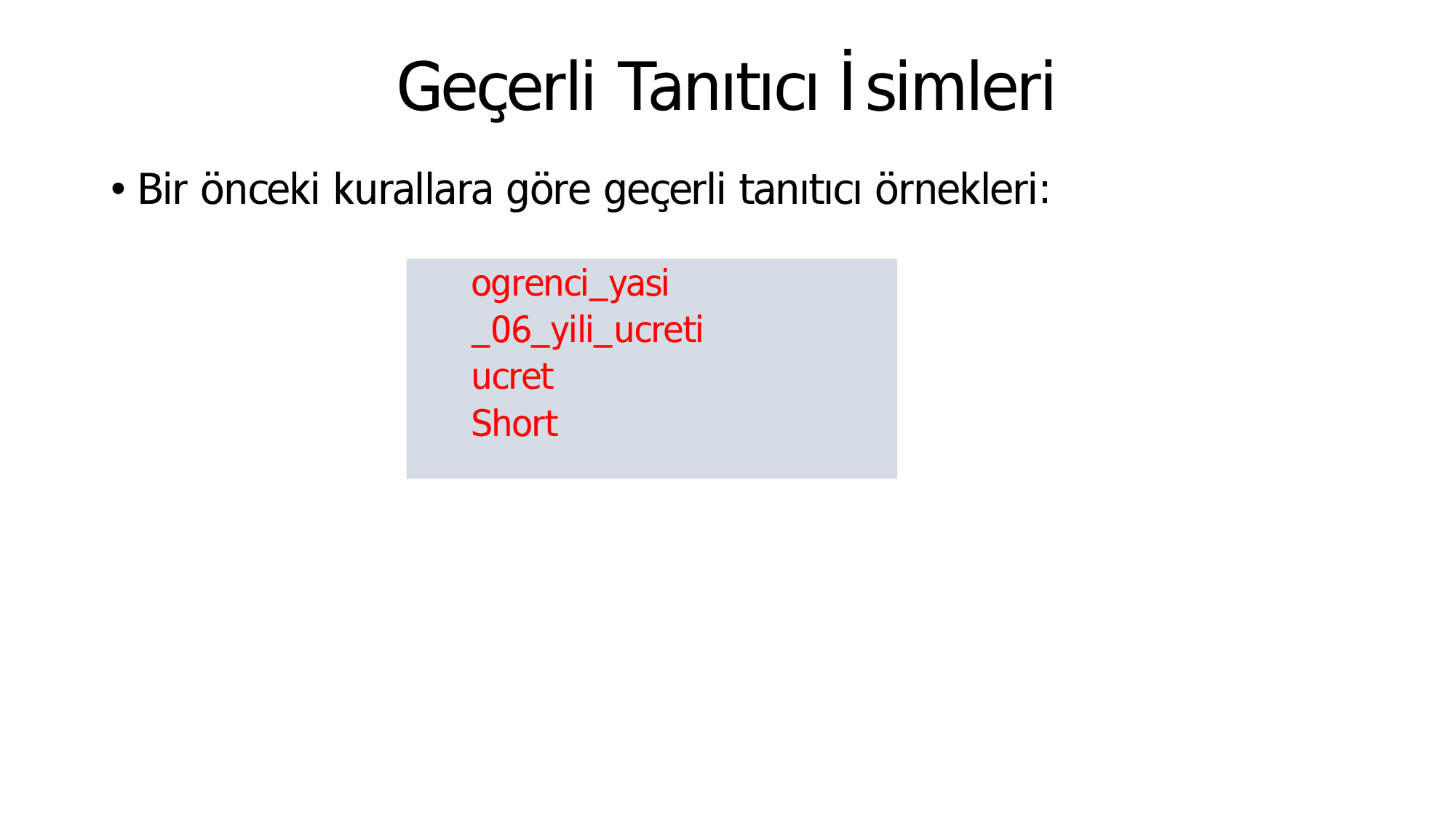

# Geçerli Tanıtıcı İsimleri
Bir önceki kurallara göre geçerli tanıtıcı örnekleri:

ogrenci_yasi
_06_yili_ucreti
ucret
Short